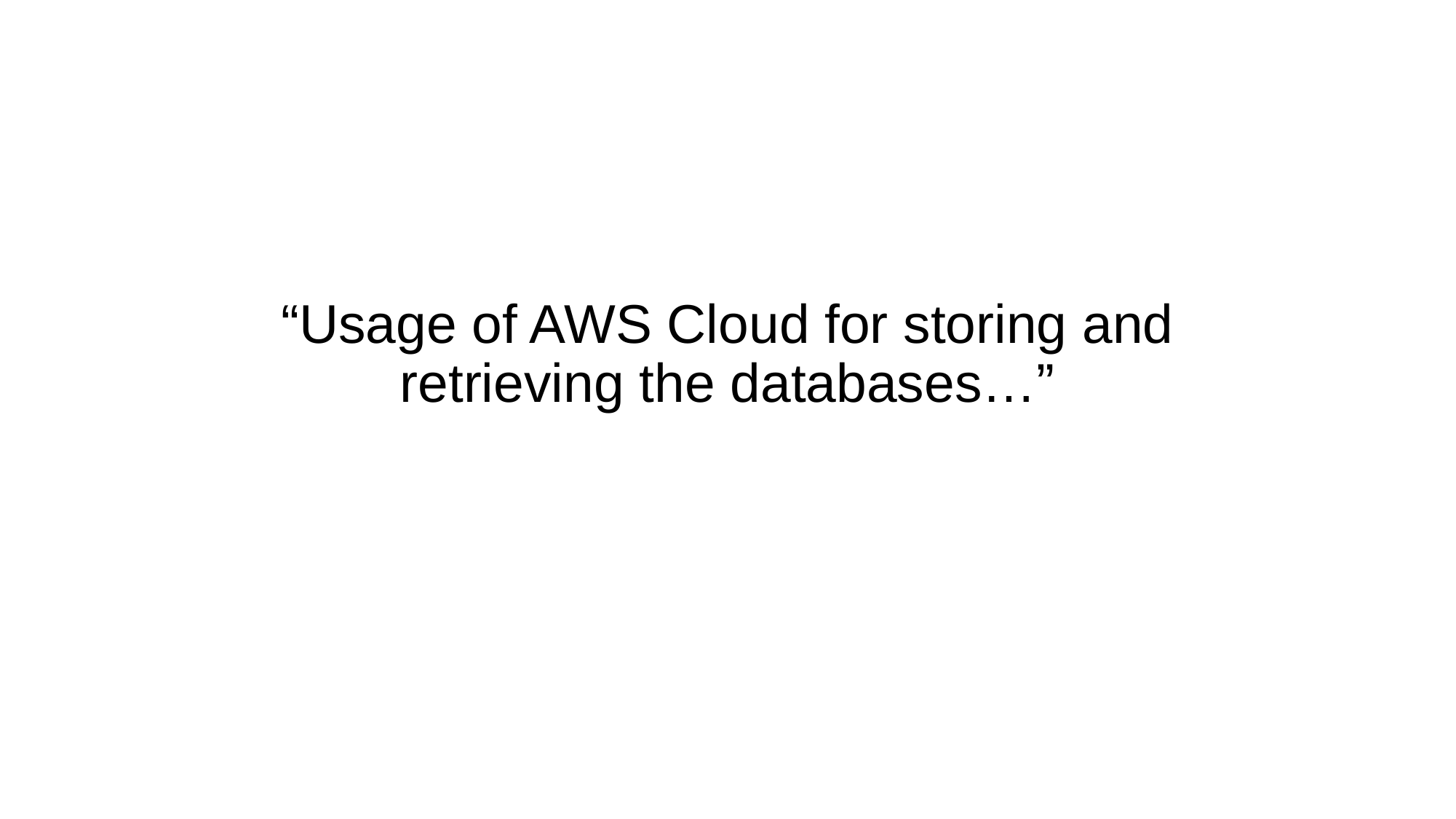

# “Usage of AWS Cloud for storing and retrieving the databases…”